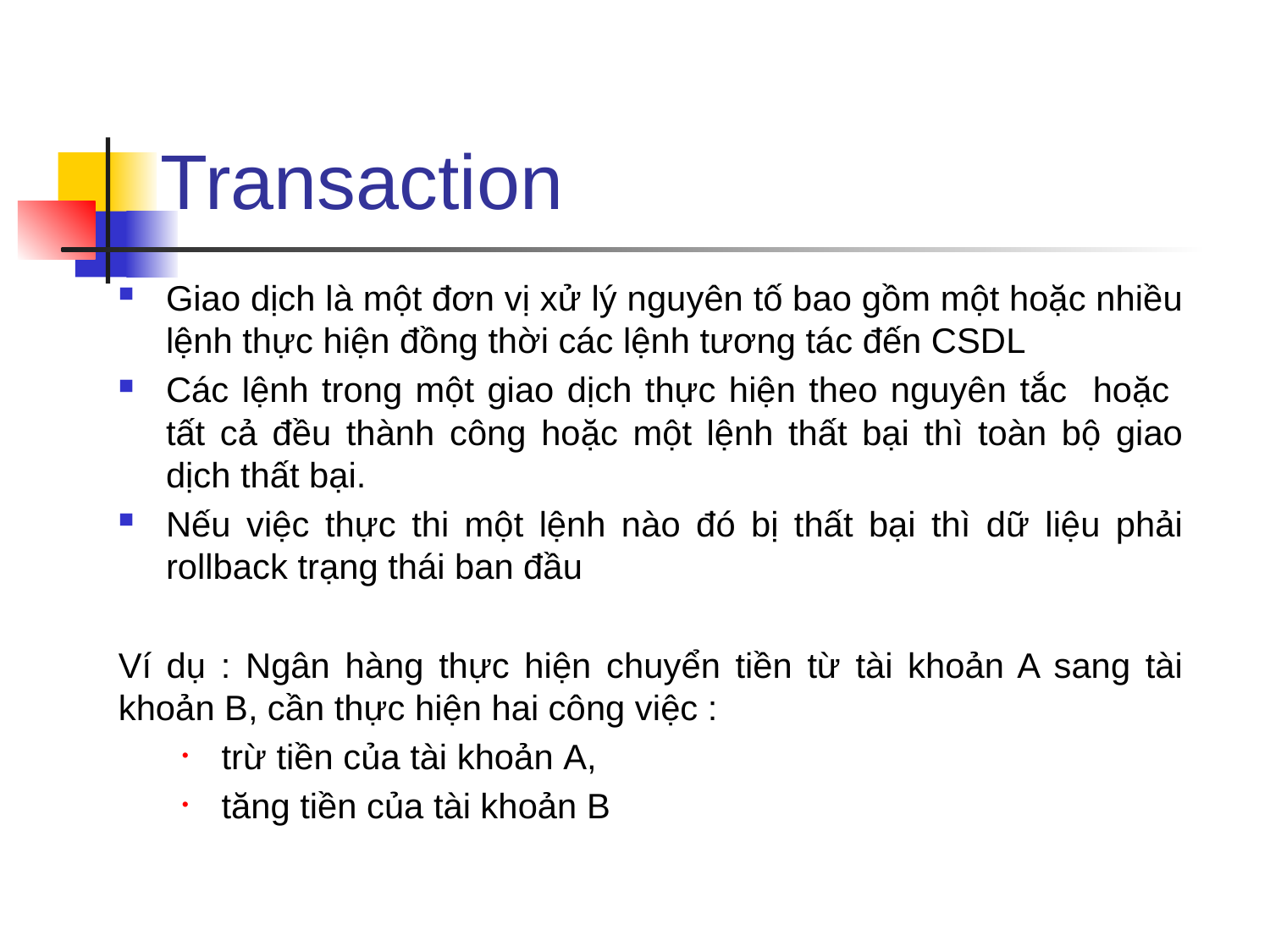

# Transaction
Giao dịch là một đơn vị xử lý nguyên tố bao gồm một hoặc nhiều lệnh thực hiện đồng thời các lệnh tương tác đến CSDL
Các lệnh trong một giao dịch thực hiện theo nguyên tắc  hoặc  tất cả đều thành công hoặc một lệnh thất bại thì toàn bộ giao dịch thất bại.
Nếu việc thực thi một lệnh nào đó bị thất bại thì dữ liệu phải rollback trạng thái ban đầu

Ví dụ : Ngân hàng thực hiện chuyển tiền từ tài khoản A sang tài khoản B, cần thực hiện hai công việc :
trừ tiền của tài khoản A,
tăng tiền của tài khoản B